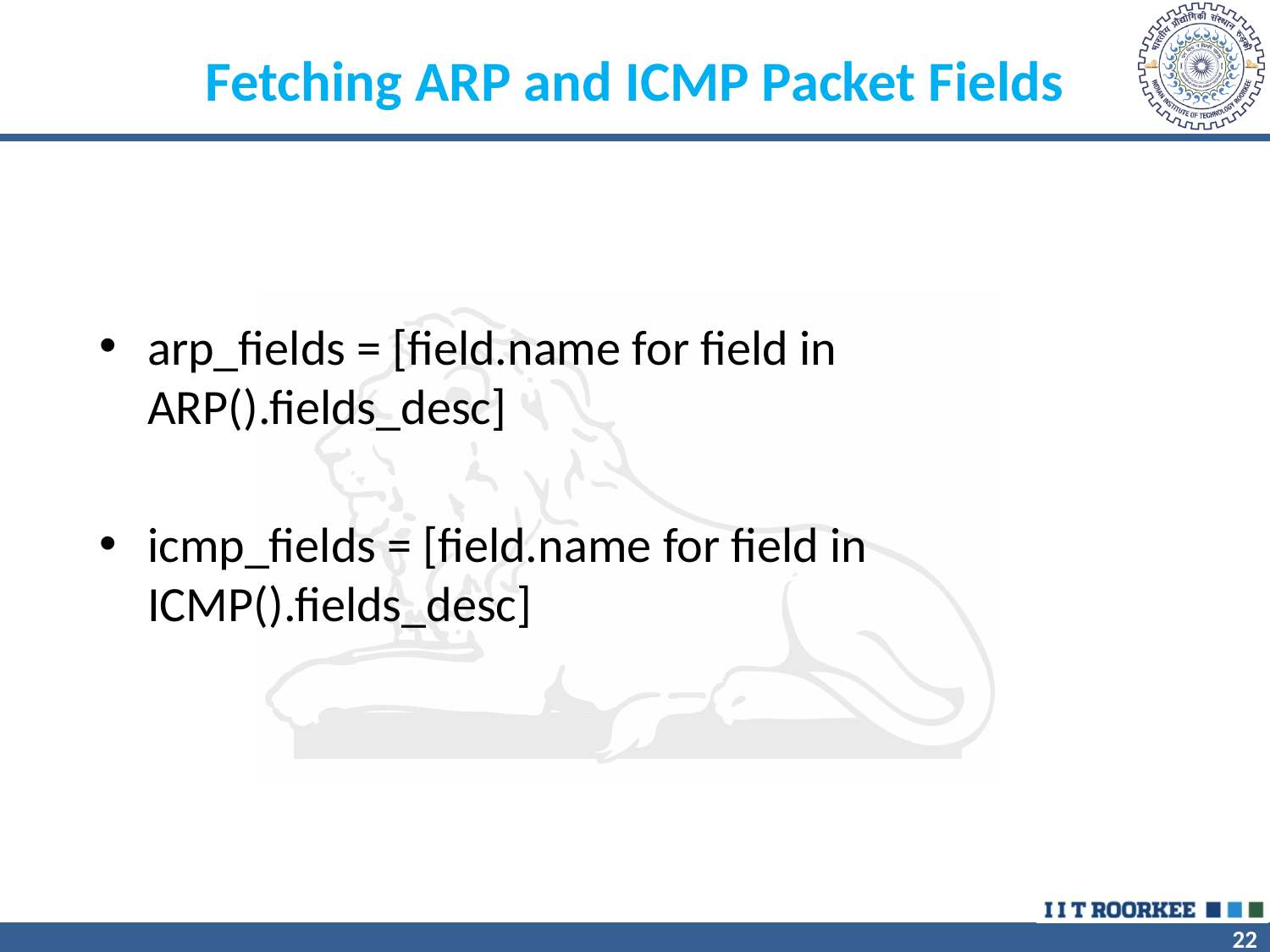

Fetching ARP and ICMP Packet Fields
arp_fields = [field.name for field in ARP().fields_desc]

icmp_fields = [field.name for field in ICMP().fields_desc]